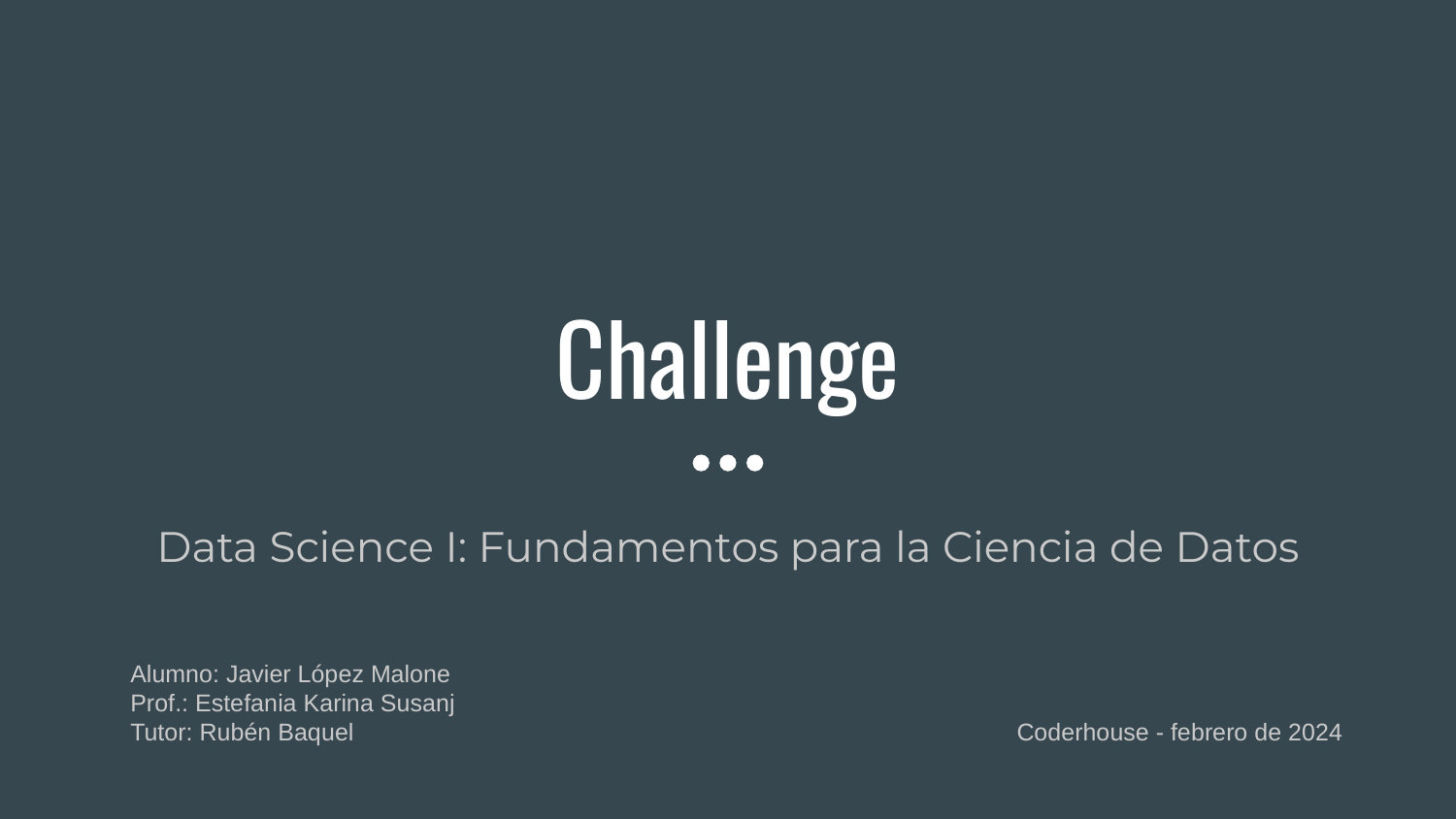

# Challenge
Data Science I: Fundamentos para la Ciencia de Datos
Alumno: Javier López Malone
Prof.: Estefania Karina Susanj
Tutor: Rubén Baquel
Coderhouse - febrero de 2024